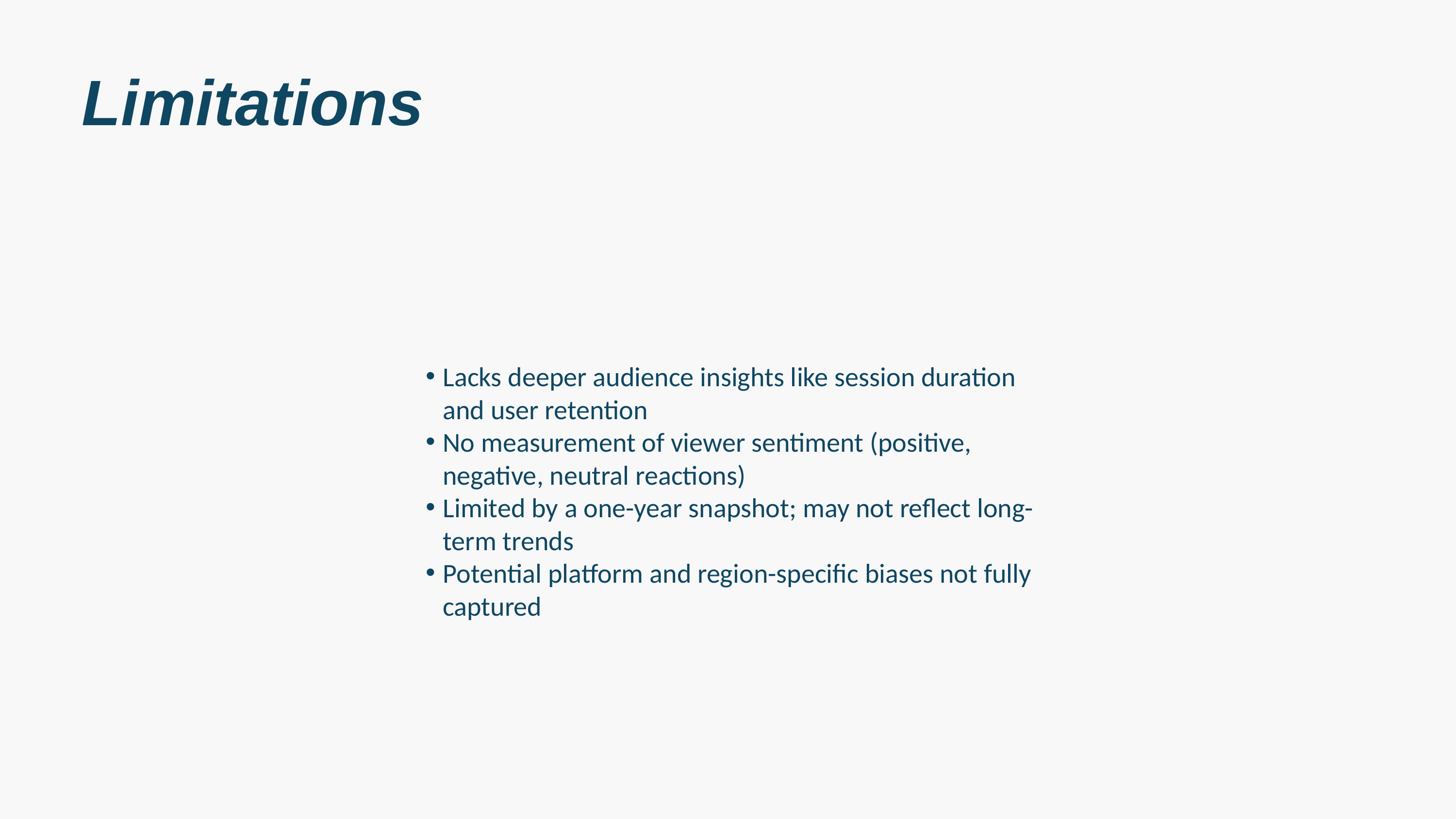

Limitations
Lacks deeper audience insights like session duration and user retention
No measurement of viewer sentiment (positive, negative, neutral reactions)
Limited by a one-year snapshot; may not reflect long-term trends
Potential platform and region-specific biases not fully captured